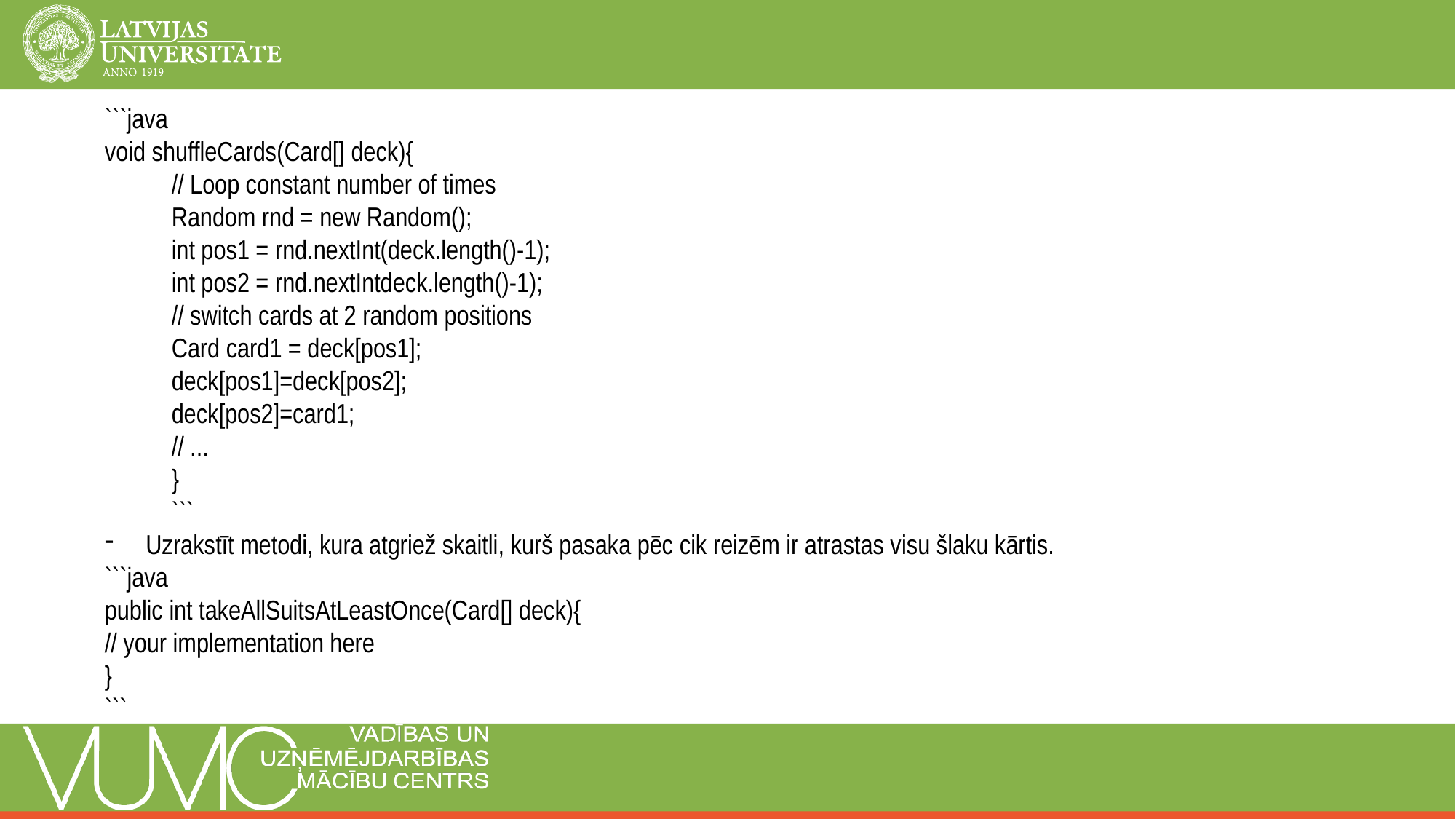

```java
void shuffleCards(Card[] deck){
// Loop constant number of times
Random rnd = new Random();
int pos1 = rnd.nextInt(deck.length()-1);
int pos2 = rnd.nextIntdeck.length()-1);
// switch cards at 2 random positions
Card card1 = deck[pos1];
deck[pos1]=deck[pos2];
deck[pos2]=card1;
// ...
}
```
Uzrakstīt metodi, kura atgriež skaitli, kurš pasaka pēc cik reizēm ir atrastas visu šlaku kārtis.
```java
public int takeAllSuitsAtLeastOnce(Card[] deck){
// your implementation here
}
```